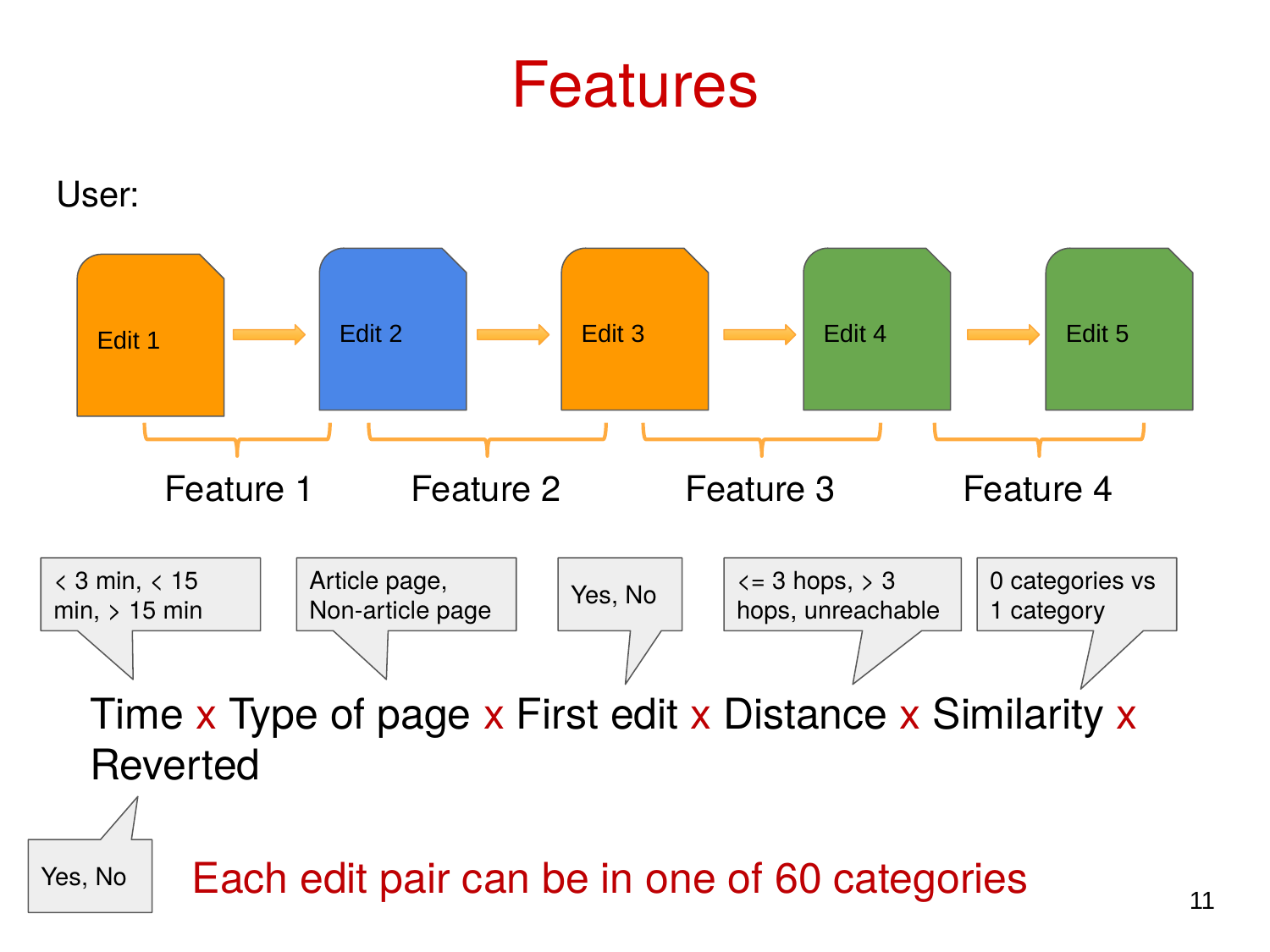

# Features
User:
Edit 2
Edit 3
Edit 4
Edit 5
Edit 1

Feature 1
Feature 2
Feature 3
Feature 4
< 3 min, < 15 min, > 15 min
Article page, Non-article page
Yes, No
<= 3 hops, > 3 hops, unreachable
0 categories vs 1 category
Time x Type of page x First edit x Distance x Similarity x Reverted
Yes, No
Each edit pair can be in one of 60 categories
11